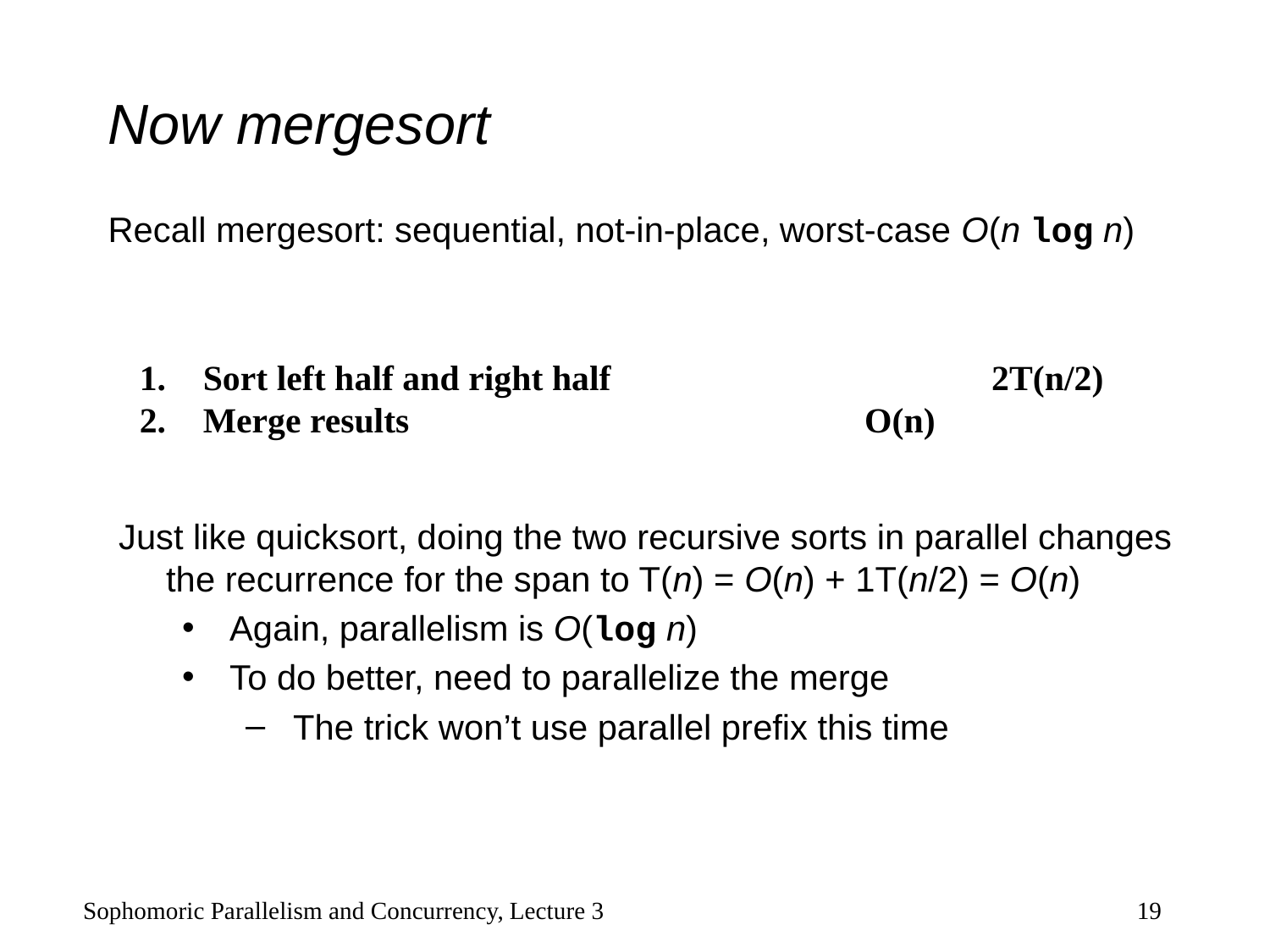

# Now mergesort
Recall mergesort: sequential, not-in-place, worst-case O(n log n)

Sort left half and right half			   2T(n/2)
Merge results				   O(n)
Just like quicksort, doing the two recursive sorts in parallel changes the recurrence for the span to T(n) = O(n) + 1T(n/2) = O(n)
Again, parallelism is O(log n)
To do better, need to parallelize the merge
The trick won’t use parallel prefix this time
Sophomoric Parallelism and Concurrency, Lecture 3
19